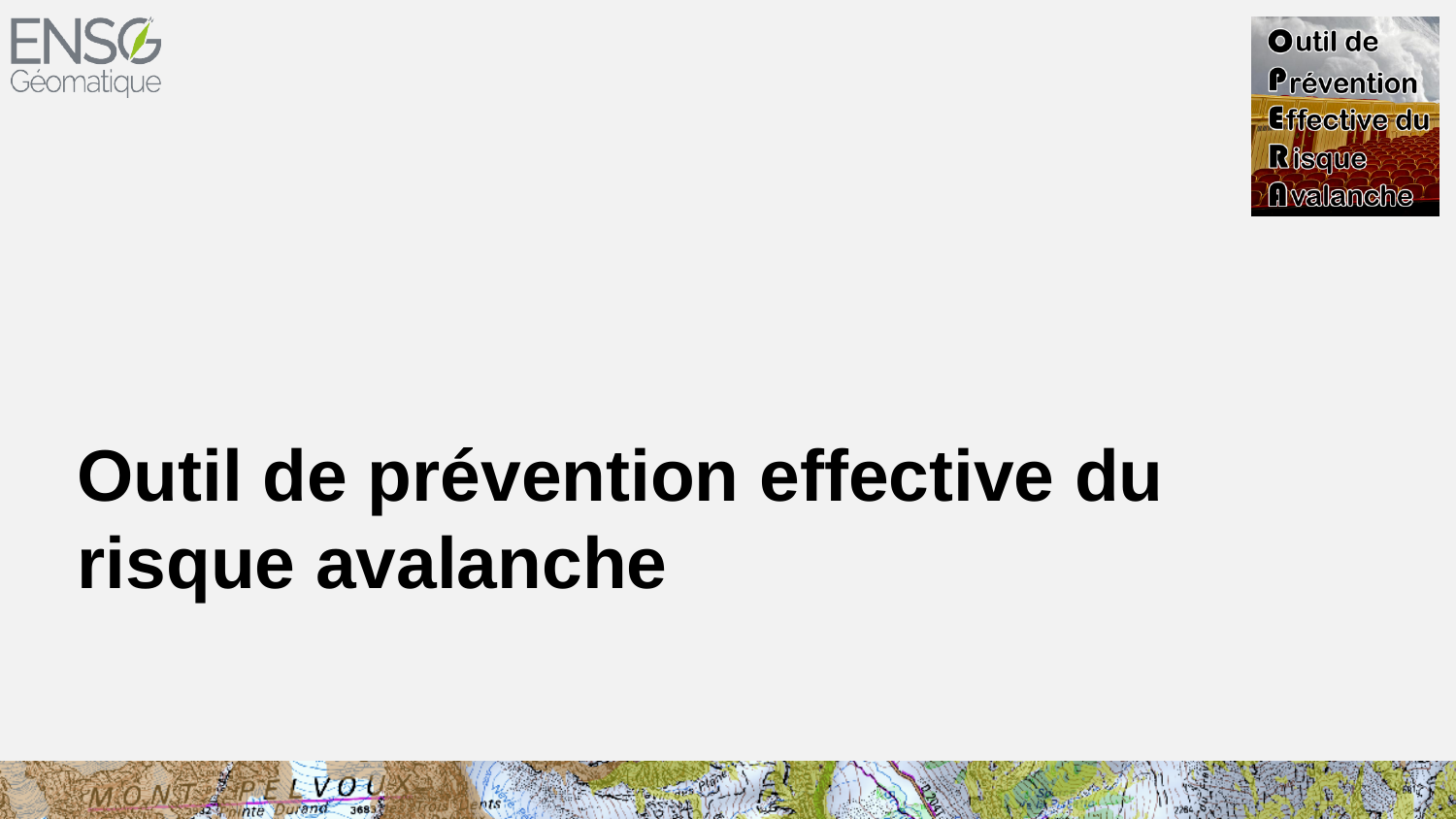

Outil de prévention effective du risque avalanche